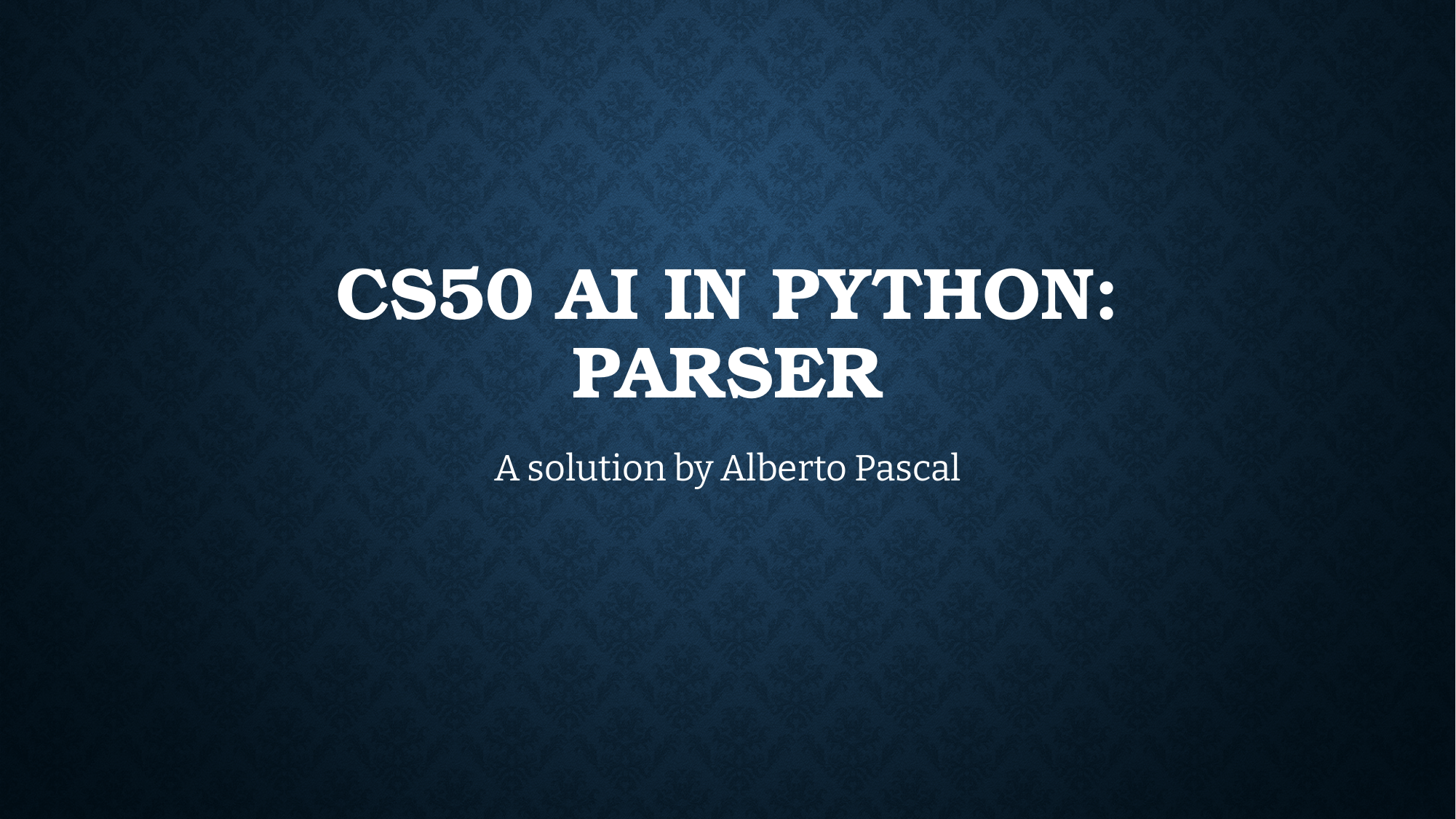

# CS50 AI IN PYTHON: parser
A solution by Alberto Pascal